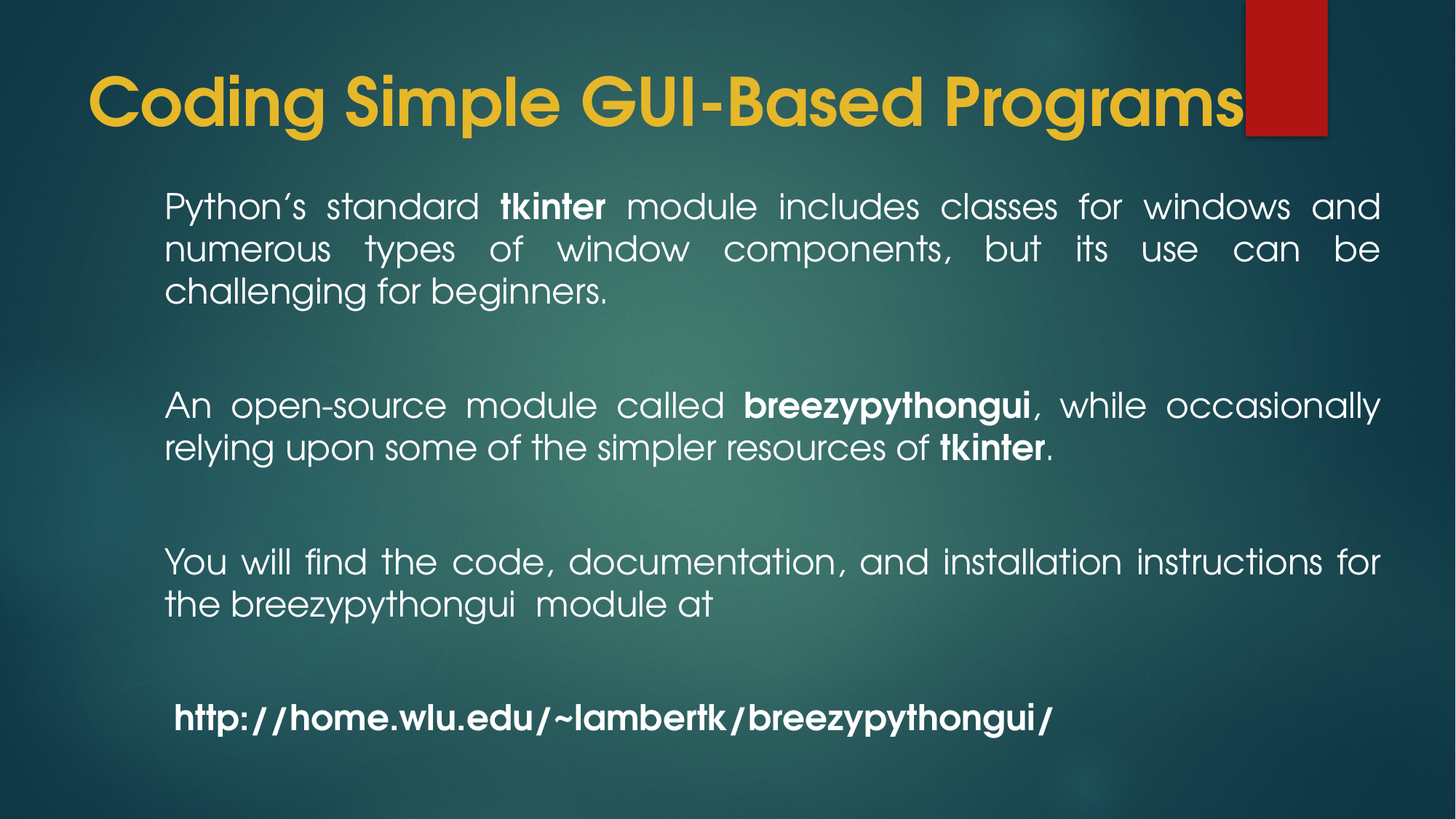

# Coding Simple GUI-Based Programs
Python’s standard tkinter module includes classes for windows and numerous types of window components, but its use can be challenging for beginners.

An open-source module called breezypythongui, while occasionally relying upon some of the simpler resources of tkinter.

You will find the code, documentation, and installation instructions for the breezypythongui  module at

 http://home.wlu.edu/~lambertk/breezypythongui/